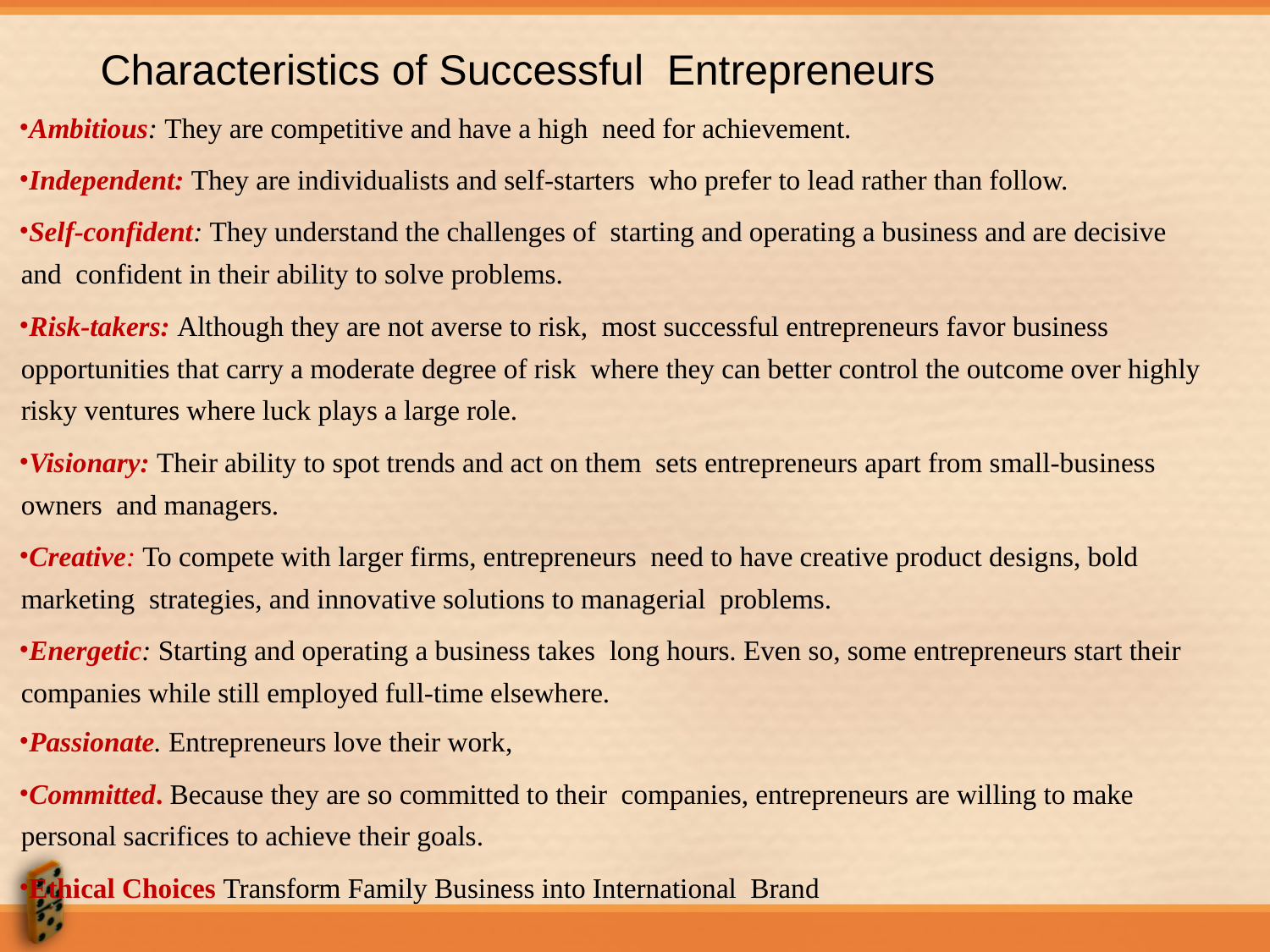

Characteristics of Successful  Entrepreneurs

Ambitious: They are competitive and have a high  need for achievement.
Independent: They are individualists and self-starters  who prefer to lead rather than follow.
Self-confident: They understand the challenges of  starting and operating a business and are decisive and  confident in their ability to solve problems.
Risk-takers: Although they are not averse to risk,  most successful entrepreneurs favor business  opportunities that carry a moderate degree of risk  where they can better control the outcome over highly  risky ventures where luck plays a large role.
Visionary: Their ability to spot trends and act on them  sets entrepreneurs apart from small-business owners  and managers.
Creative: To compete with larger firms, entrepreneurs  need to have creative product designs, bold marketing  strategies, and innovative solutions to managerial  problems.
Energetic: Starting and operating a business takes  long hours. Even so, some entrepreneurs start their  companies while still employed full-time elsewhere.
Passionate. Entrepreneurs love their work,
Committed. Because they are so committed to their  companies, entrepreneurs are willing to make  personal sacrifices to achieve their goals.
Ethical Choices Transform Family Business into International  Brand